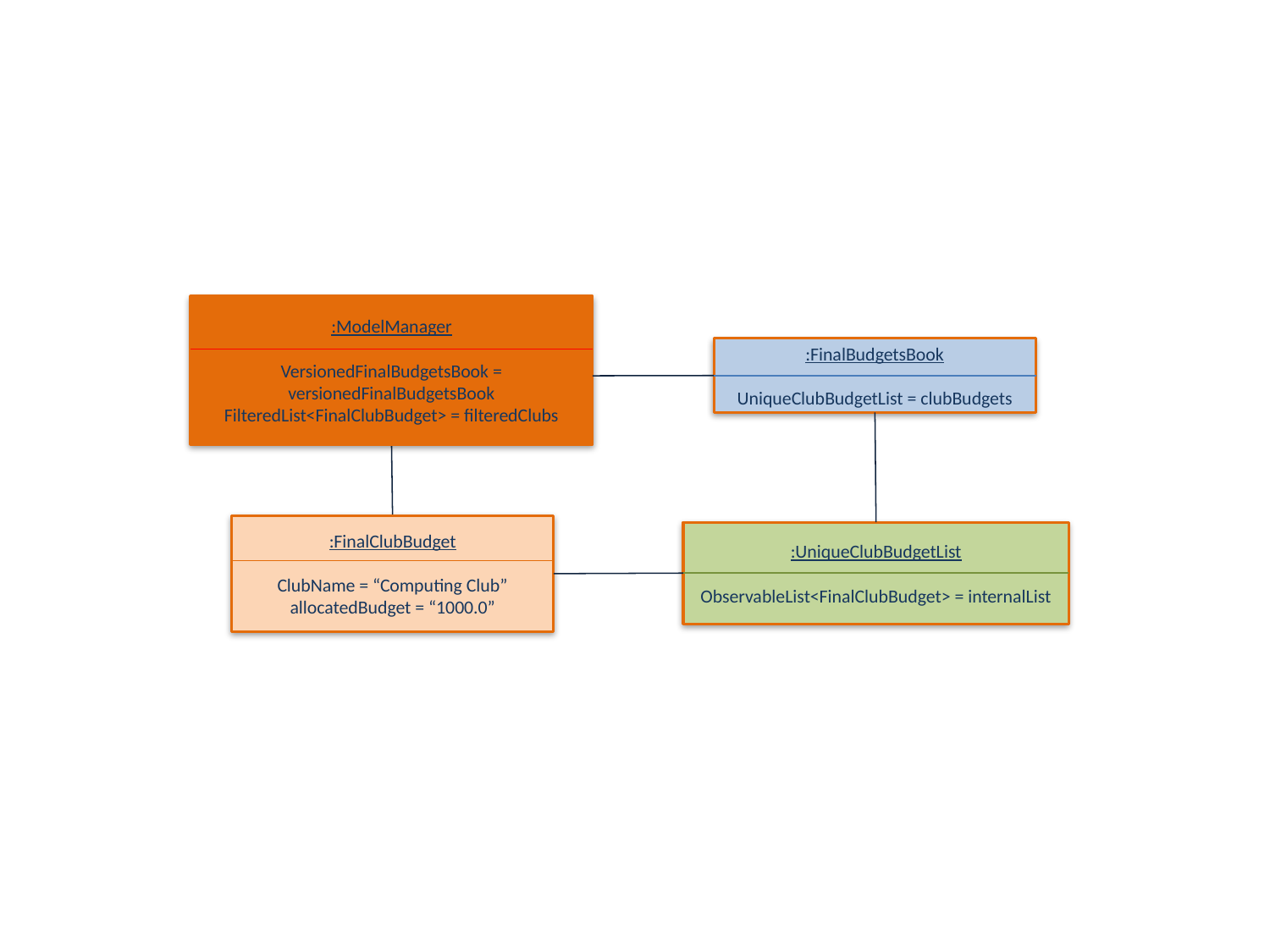

:ModelManager

VersionedFinalBudgetsBook = versionedFinalBudgetsBook
FilteredList<FinalClubBudget> = filteredClubs
:FinalBudgetsBook

UniqueClubBudgetList = clubBudgets
:FinalClubBudget

ClubName = “Computing Club”
allocatedBudget = “1000.0”
:UniqueClubBudgetList

ObservableList<FinalClubBudget> = internalList